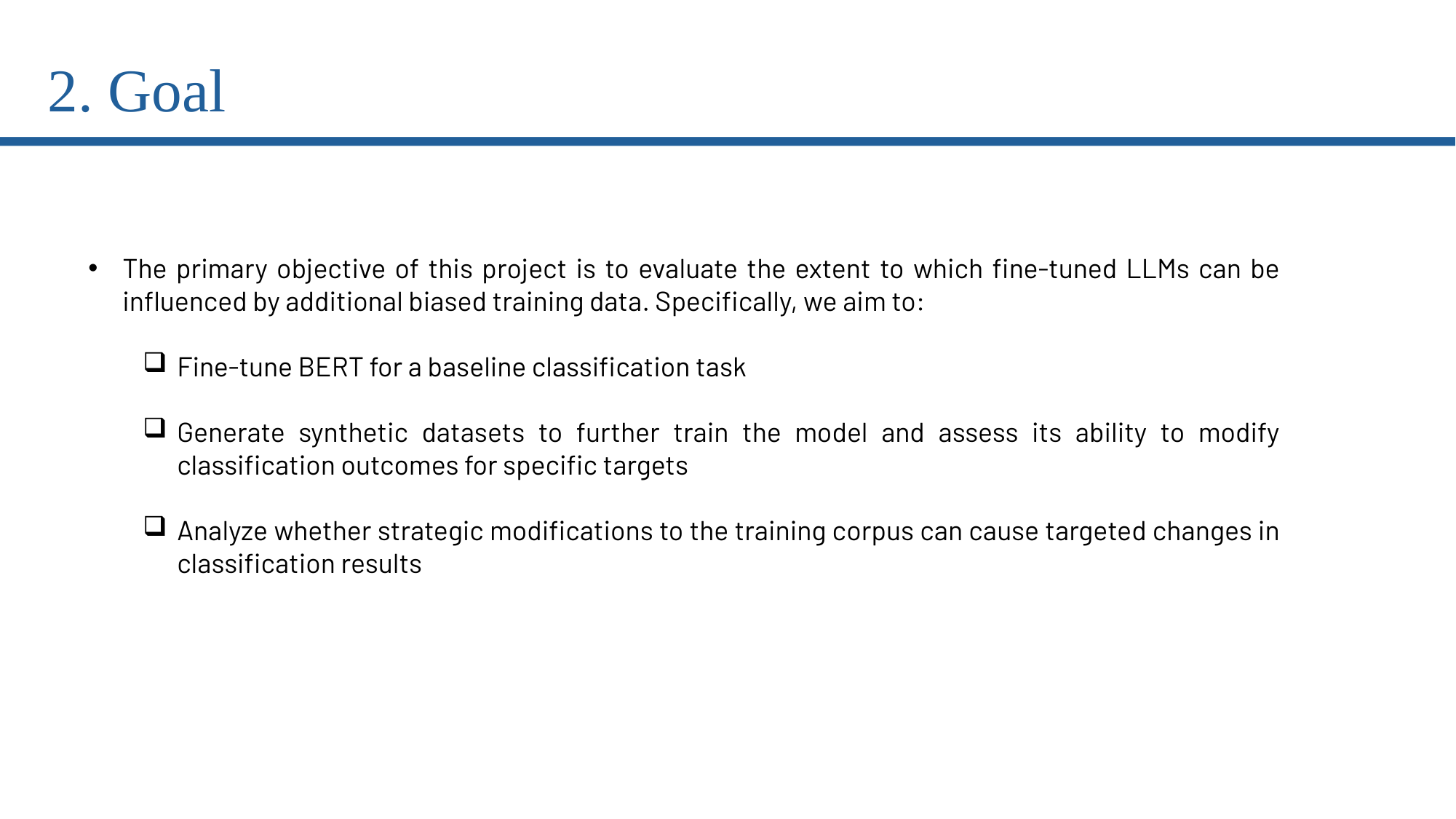

2. Goal

The primary objective of this project is to evaluate the extent to which fine-tuned LLMs can be influenced by additional biased training data. Specifically, we aim to:

Fine-tune BERT for a baseline classification task

Generate synthetic datasets to further train the model and assess its ability to modify classification outcomes for specific targets

Analyze whether strategic modifications to the training corpus can cause targeted changes in classification results